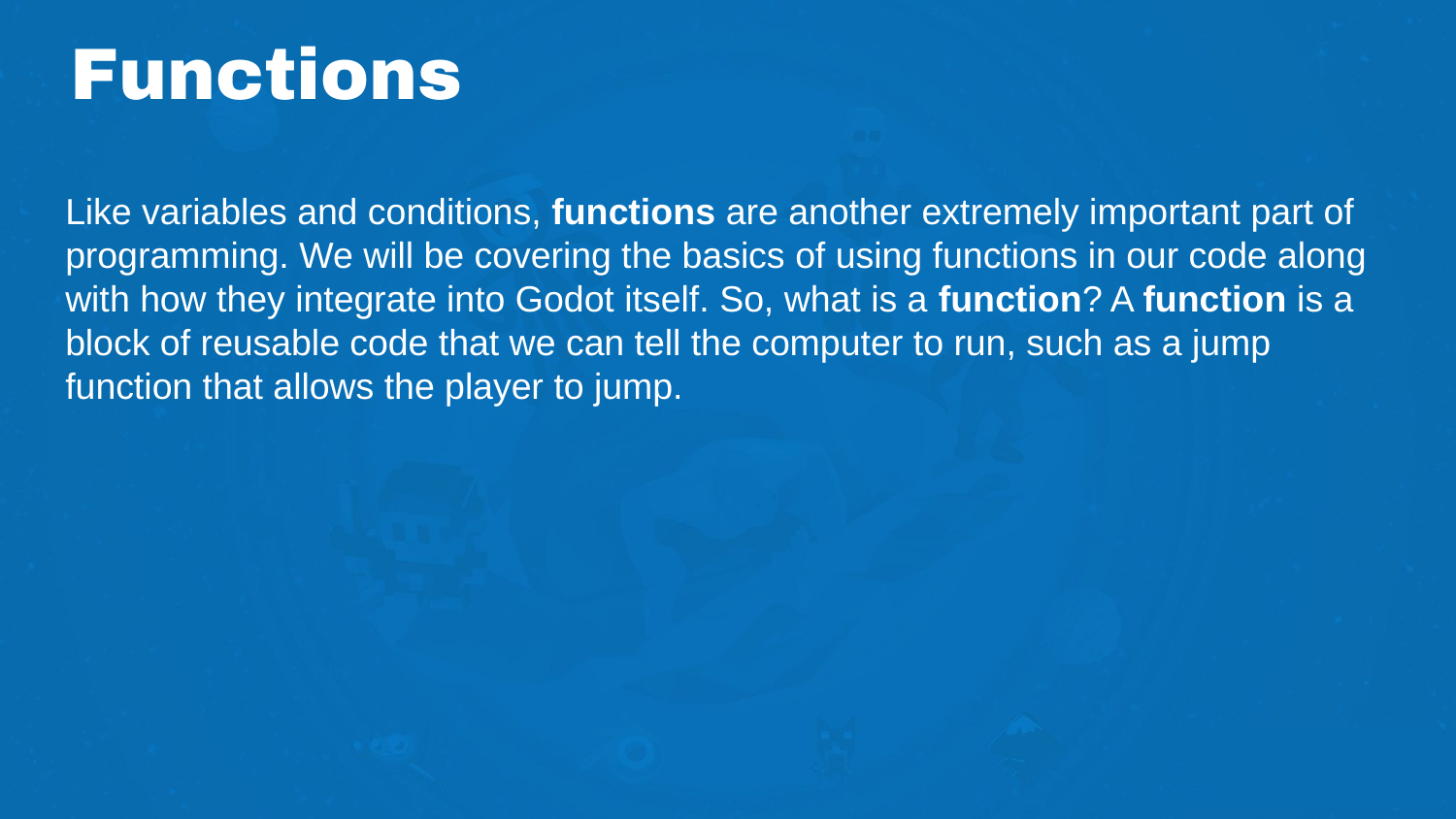

# Functions
Like variables and conditions, functions are another extremely important part of programming. We will be covering the basics of using functions in our code along with how they integrate into Godot itself. So, what is a function? A function is a block of reusable code that we can tell the computer to run, such as a jump function that allows the player to jump.